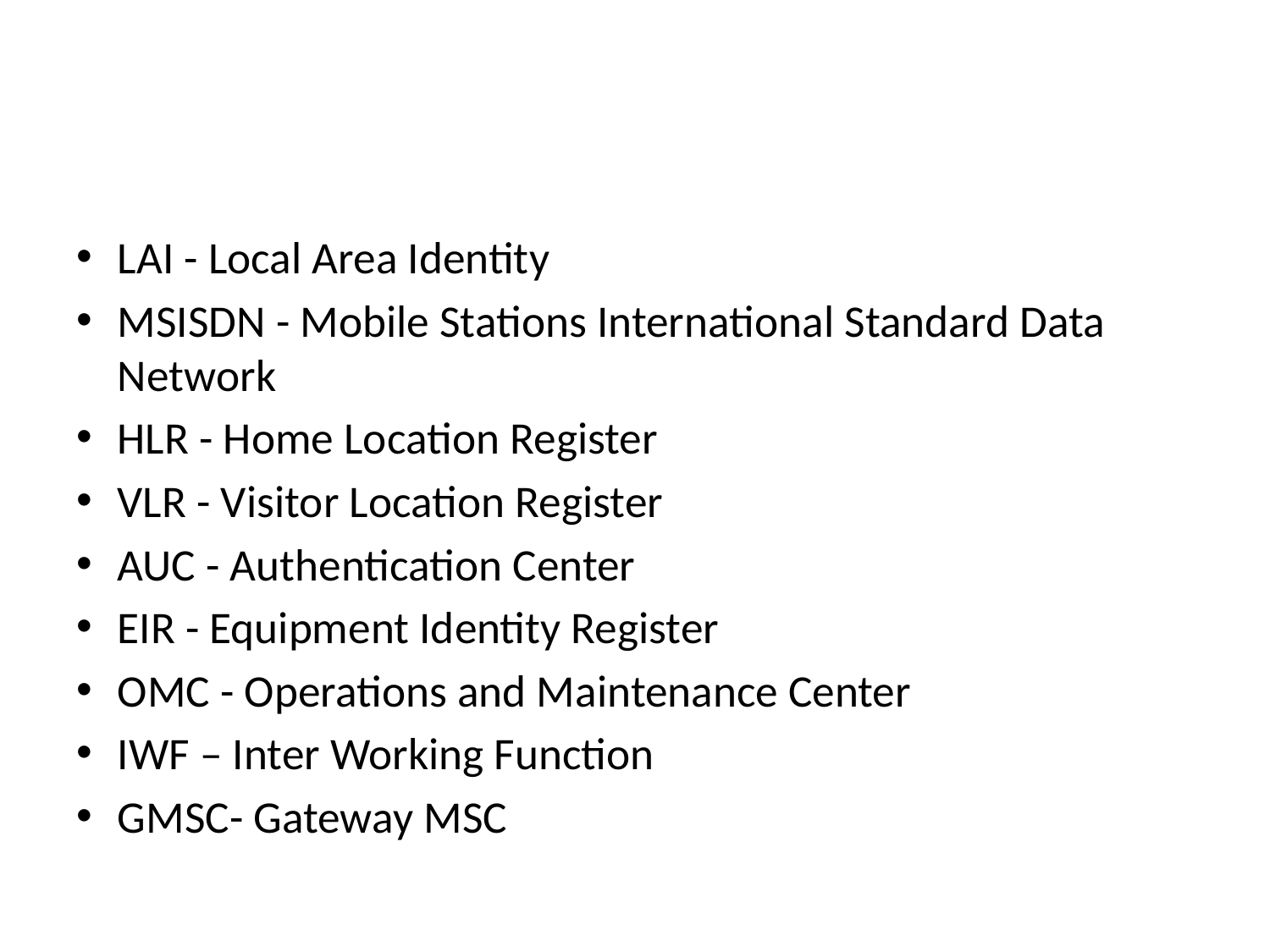

#
LAI - Local Area Identity
MSISDN - Mobile Stations International Standard Data Network
HLR - Home Location Register
VLR - Visitor Location Register
AUC - Authentication Center
EIR - Equipment Identity Register
OMC - Operations and Maintenance Center
IWF – Inter Working Function
GMSC- Gateway MSC